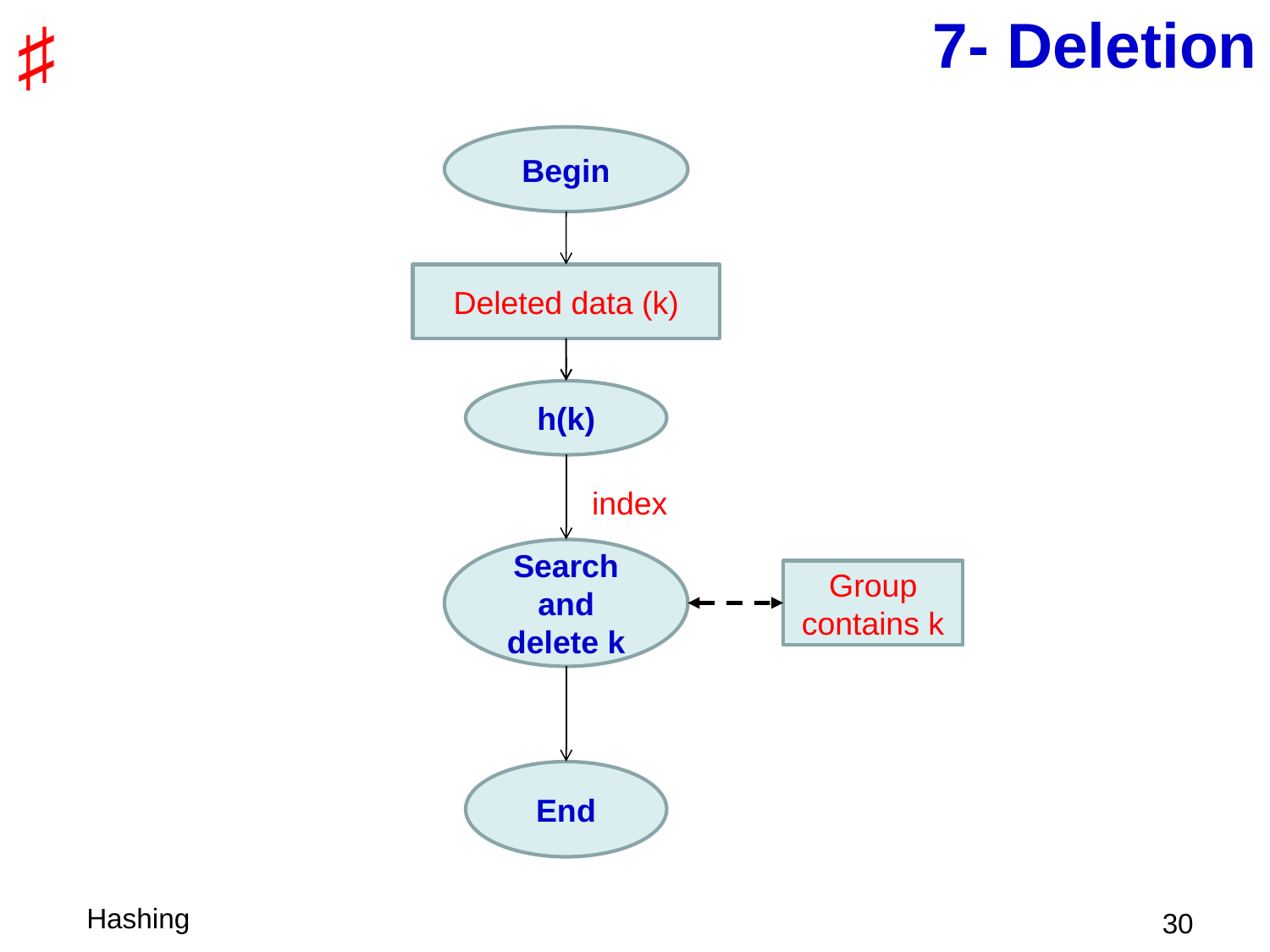

# 7- Deletion
Begin
Deleted data (k)
h(k)
index
Search and delete k
Group contains k
End
 30